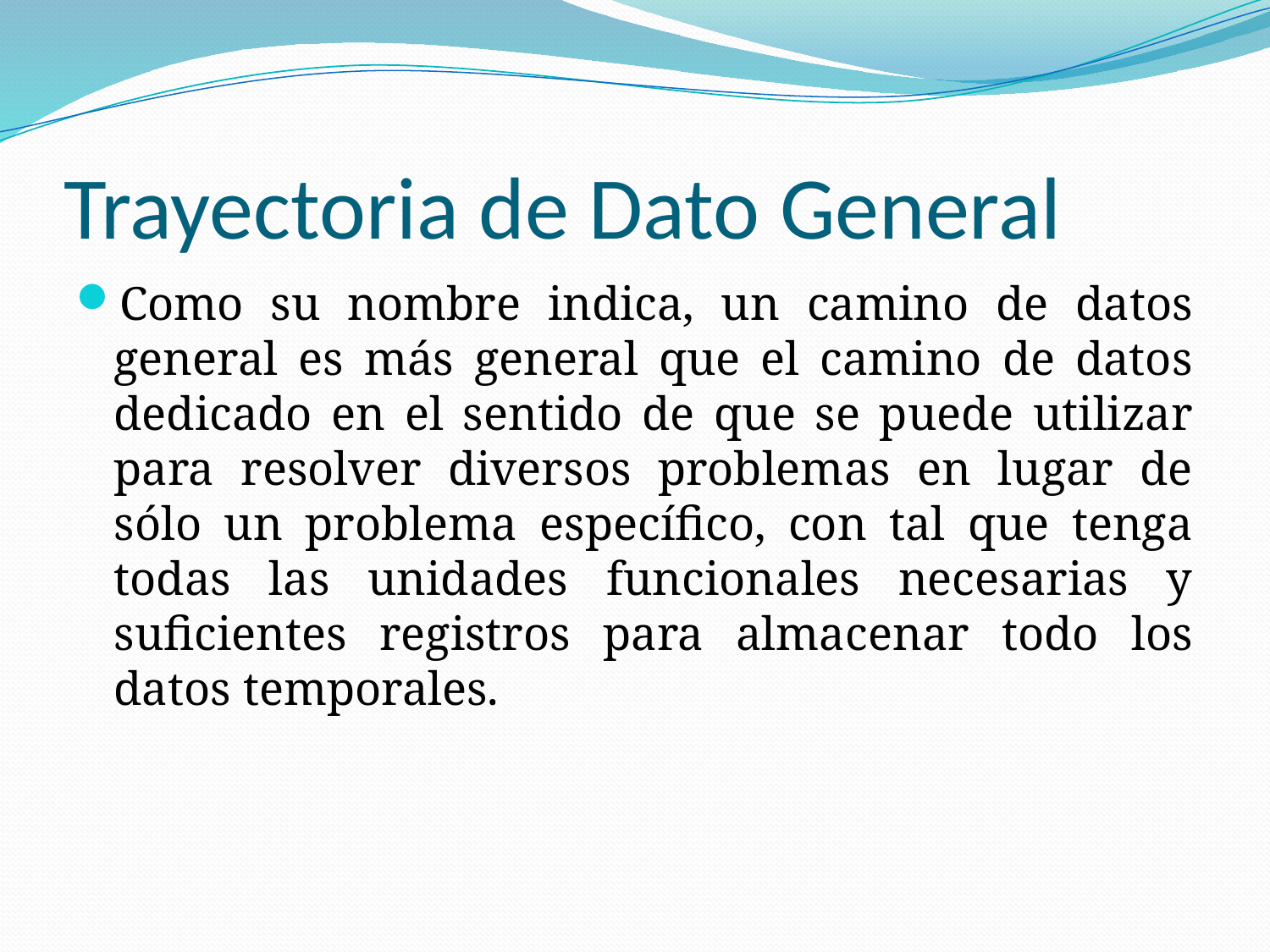

# Trayectoria de Dato General
Como su nombre indica, un camino de datos general es más general que el camino de datos dedicado en el sentido de que se puede utilizar para resolver diversos problemas en lugar de sólo un problema específico, con tal que tenga todas las unidades funcionales necesarias y suficientes registros para almacenar todo los datos temporales.